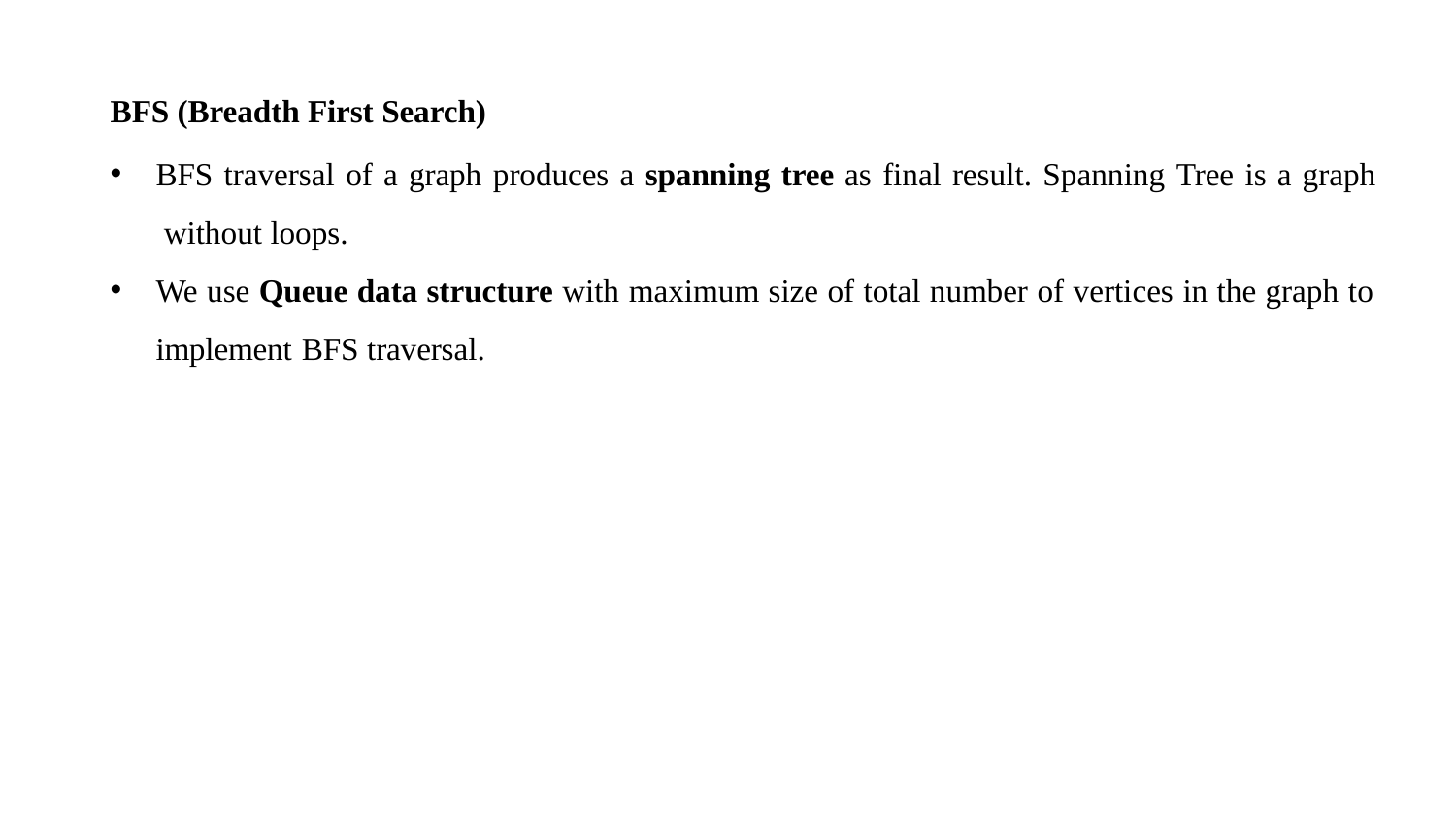

BFS (Breadth First Search)
BFS traversal of a graph produces a spanning tree as final result. Spanning Tree is a graph  without loops.
We use Queue data structure with maximum size of total number of vertices in the graph to  implement BFS traversal.